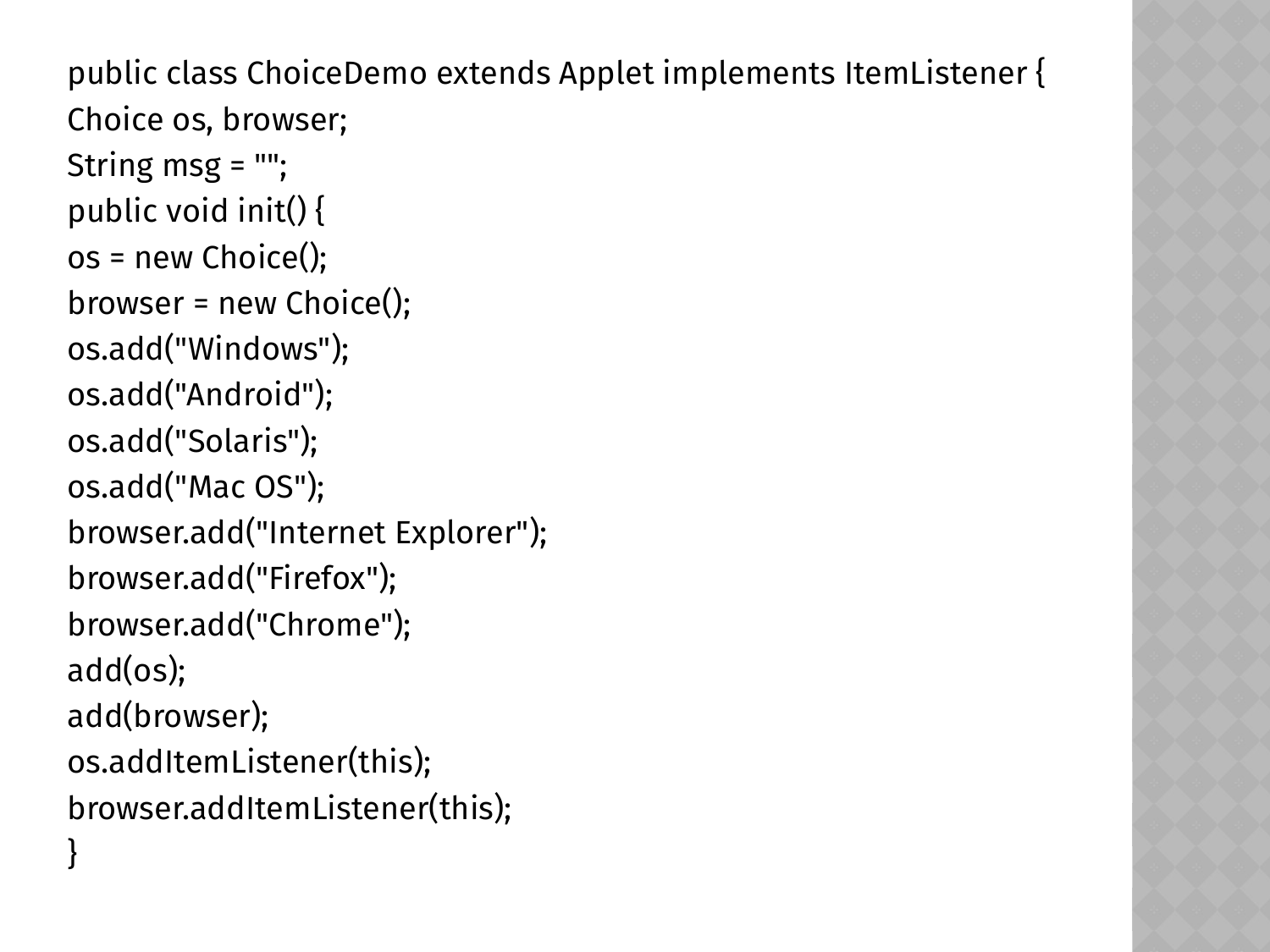

public class ChoiceDemo extends Applet implements ItemListener {
Choice os, browser;
String msg = "";
public void init() {
os = new Choice();
browser = new Choice();
os.add("Windows");
os.add("Android");
os.add("Solaris");
os.add("Mac OS");
browser.add("Internet Explorer");
browser.add("Firefox");
browser.add("Chrome");
add(os);
add(browser);
os.addItemListener(this);
browser.addItemListener(this);
}